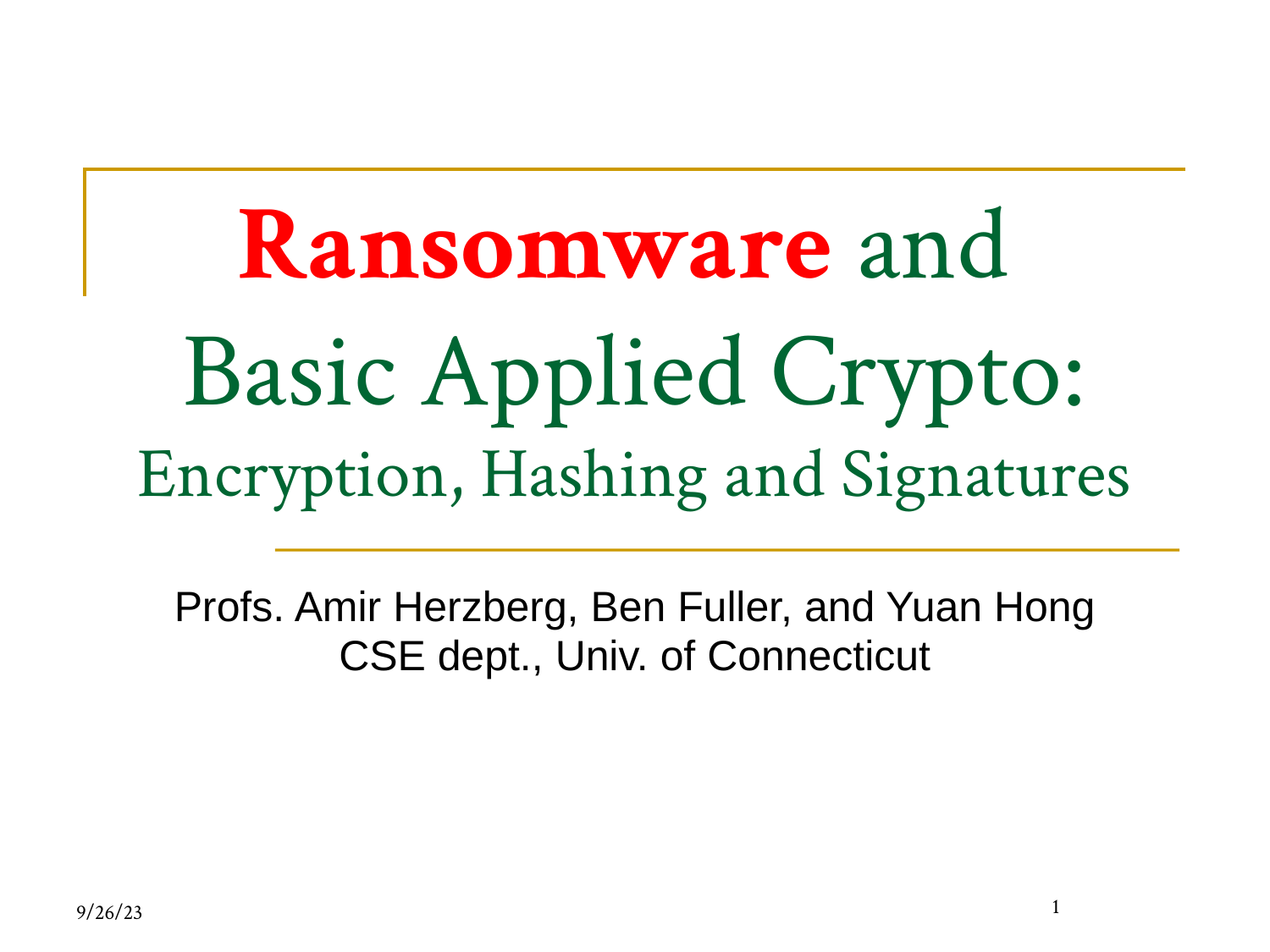

# Ransomware and Basic Applied Crypto: Encryption, Hashing and Signatures
Profs. Amir Herzberg, Ben Fuller, and Yuan Hong
CSE dept., Univ. of Connecticut
1
9/26/23